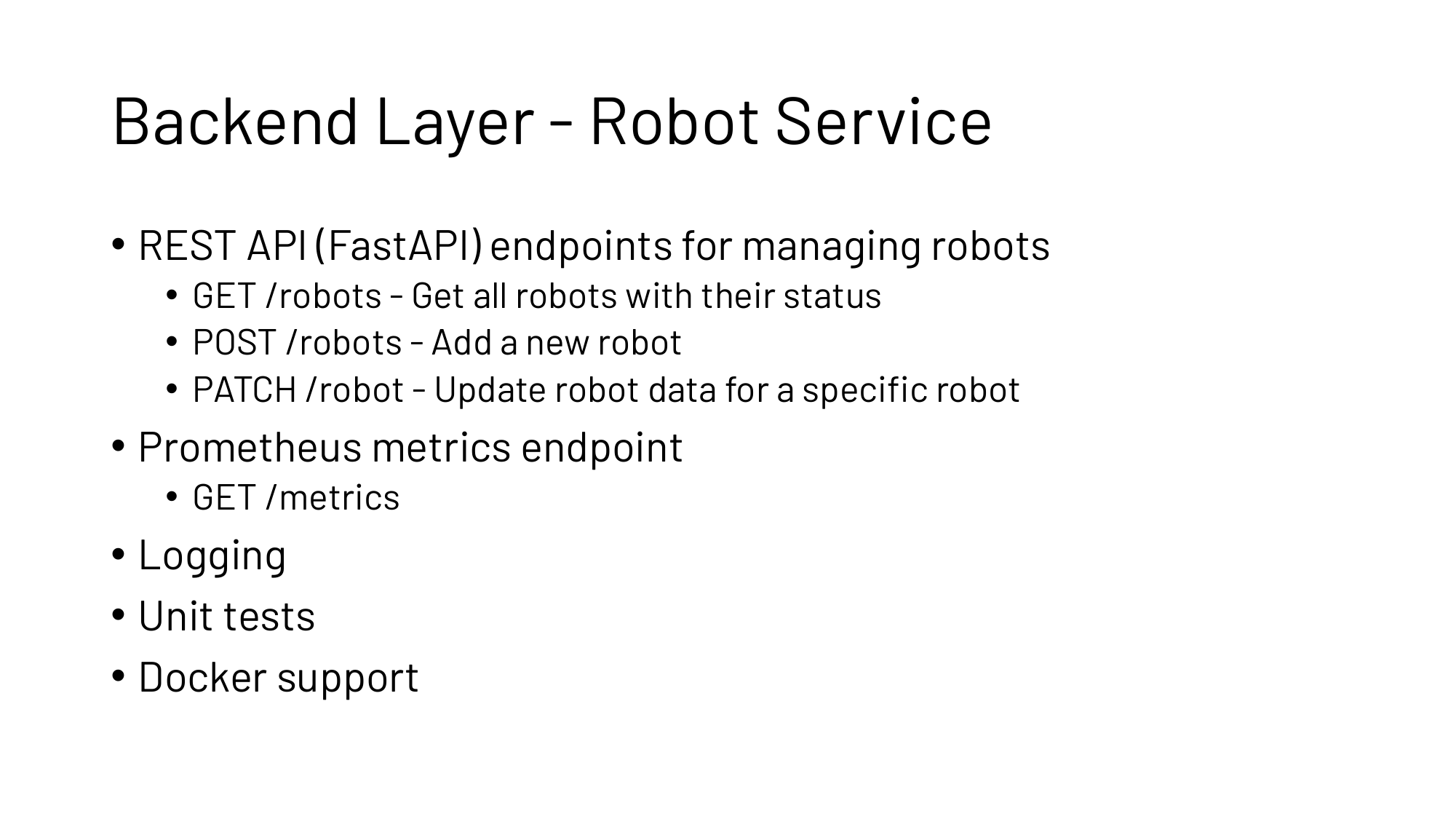

# Backend Layer - Robot Service
REST API (FastAPI) endpoints for managing robots
GET /robots - Get all robots with their status
POST /robots - Add a new robot
PATCH /robot - Update robot data for a specific robot
Prometheus metrics endpoint
GET /metrics
Logging
Unit tests
Docker support